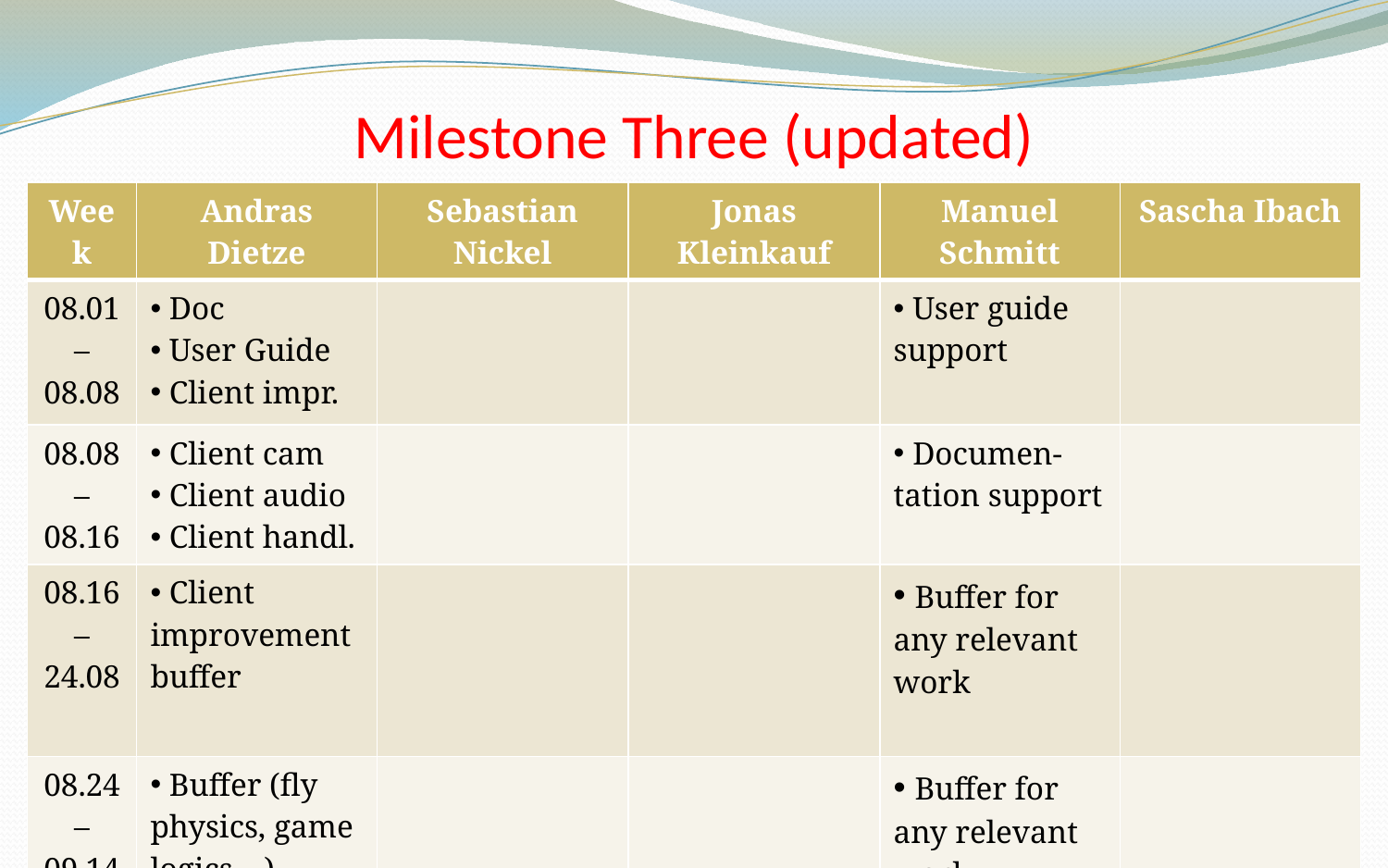

# Milestone Three (updated)
| Week | Andras Dietze | Sebastian Nickel | Jonas Kleinkauf | Manuel Schmitt | Sascha Ibach |
| --- | --- | --- | --- | --- | --- |
| 08.01 – 08.08 | Doc User Guide Client impr. |  |  | User guide support |  |
| 08.08 – 08.16 | Client cam Client audio Client handl. |  |  | Documen-tation support |  |
| 08.16 – 24.08 | Client improvement buffer |  |  | Buffer for any relevant work |  |
| 08.24 – 09.14 | Buffer (fly physics, game logics, ..) |  |  | Buffer for any relevant work |  |

12